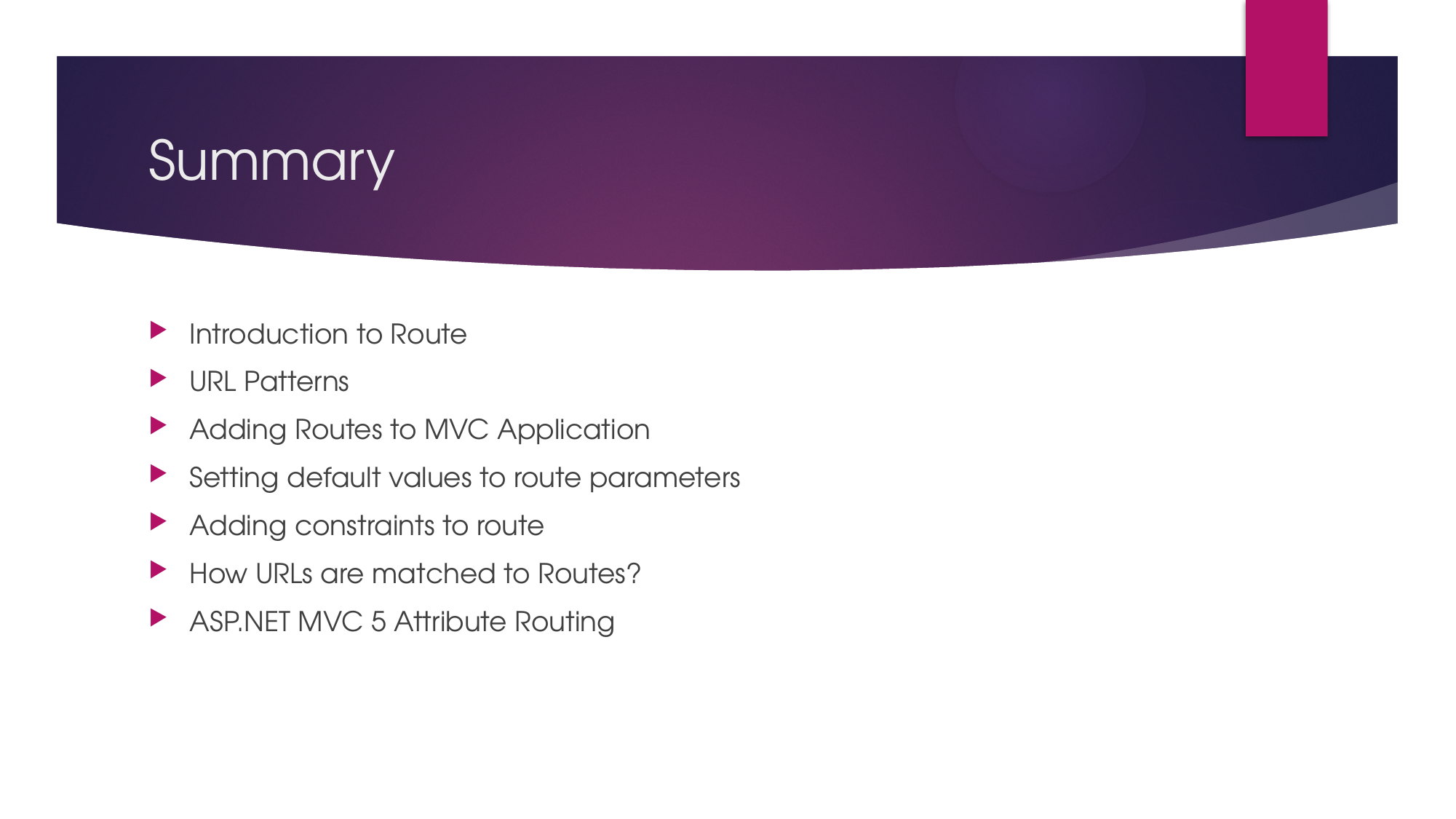

# Summary
Introduction to Route
URL Patterns
Adding Routes to MVC Application
Setting default values to route parameters
Adding constraints to route
How URLs are matched to Routes?
ASP.NET MVC 5 Attribute Routing